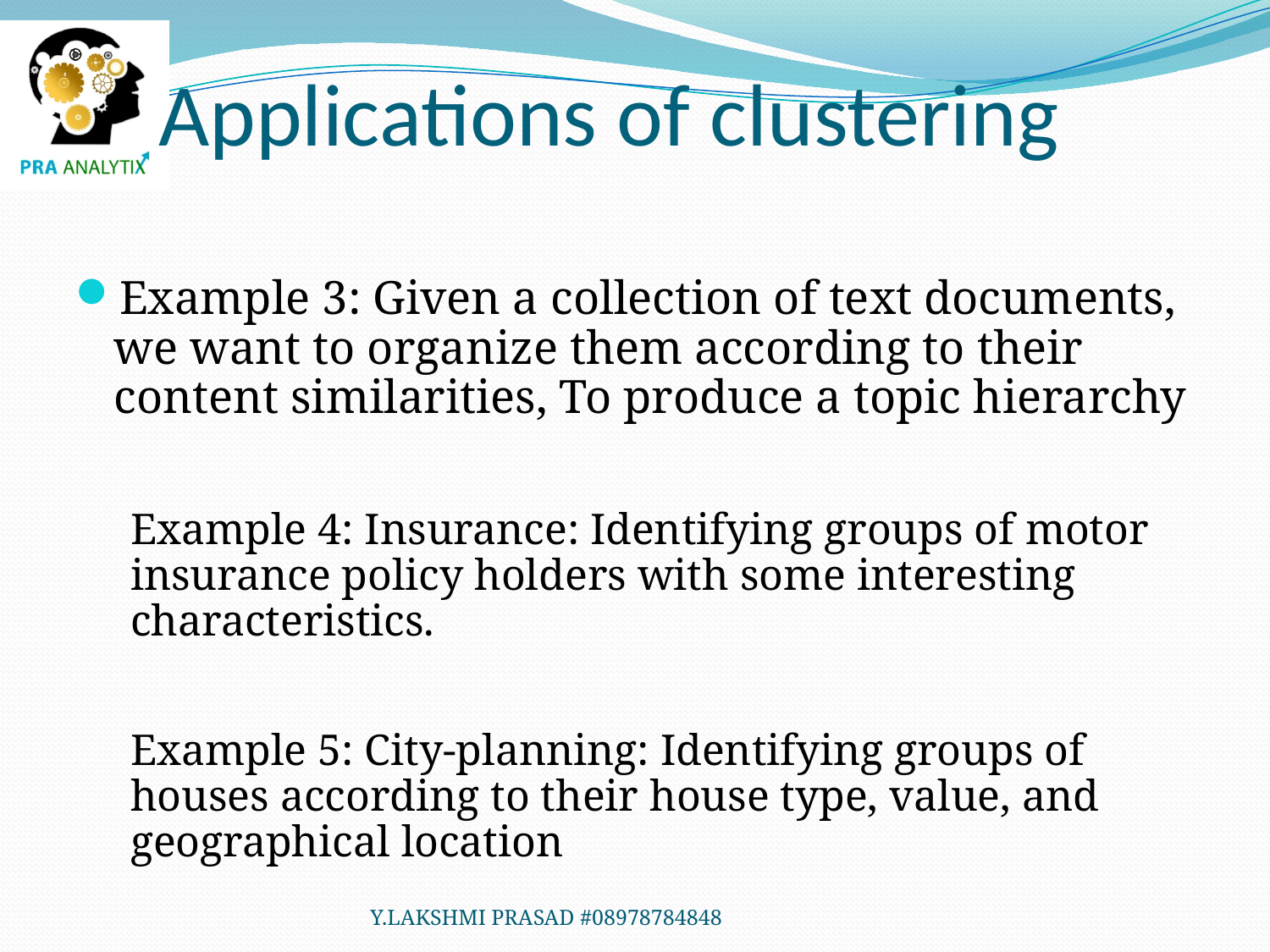

# Applications of clustering
Example 3: Given a collection of text documents, we want to organize them according to their content similarities, To produce a topic hierarchy

Example 4: Insurance: Identifying groups of motor insurance policy holders with some interesting characteristics.

Example 5: City-planning: Identifying groups of houses according to their house type, value, and geographical location

Y.LAKSHMI PRASAD #08978784848